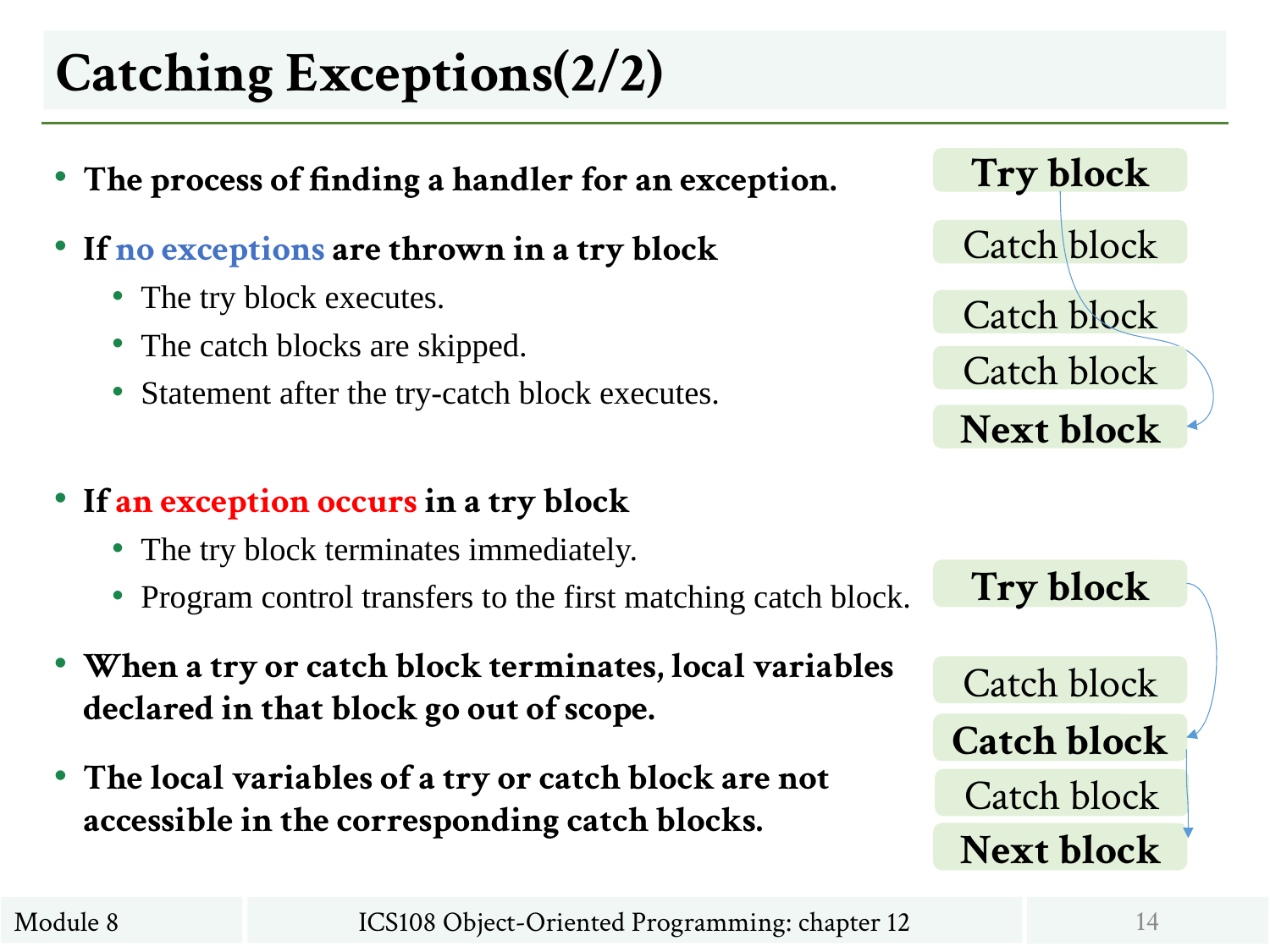

# Catching Exceptions(2/2)
The process of finding a handler for an exception.
If no exceptions are thrown in a try block
The try block executes.
The catch blocks are skipped.
Statement after the try-catch block executes.
If an exception occurs in a try block
The try block terminates immediately.
Program control transfers to the first matching catch block.
When a try or catch block terminates, local variables declared in that block go out of scope.
The local variables of a try or catch block are not accessible in the corresponding catch blocks.

Try block
Catch block
Catch block
Catch block
Next block
Try block
Catch block
Catch block
Catch block
Next block
14